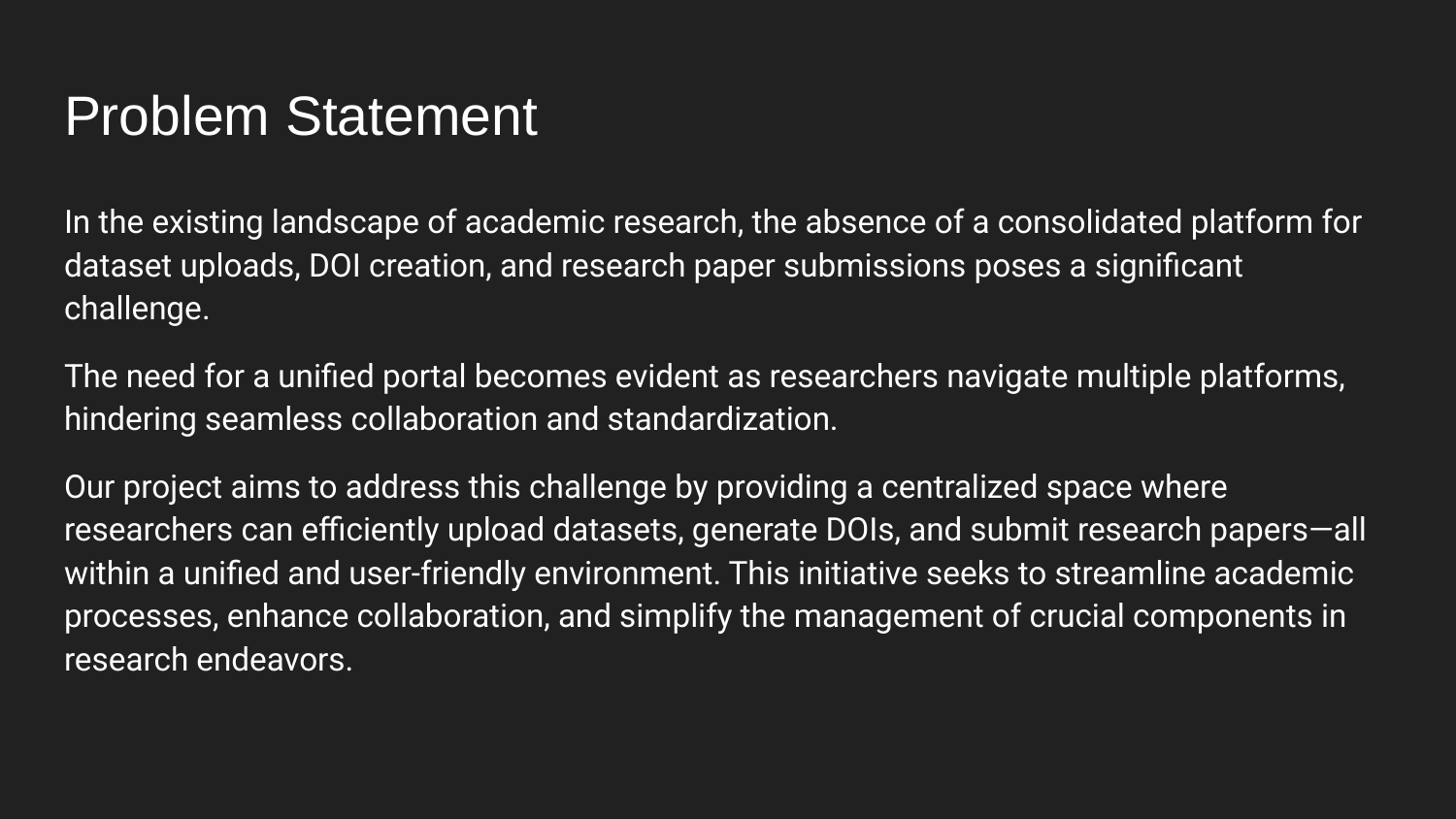

# Problem Statement
In the existing landscape of academic research, the absence of a consolidated platform for dataset uploads, DOI creation, and research paper submissions poses a significant challenge.
The need for a unified portal becomes evident as researchers navigate multiple platforms, hindering seamless collaboration and standardization.
Our project aims to address this challenge by providing a centralized space where researchers can efficiently upload datasets, generate DOIs, and submit research papers—all within a unified and user-friendly environment. This initiative seeks to streamline academic processes, enhance collaboration, and simplify the management of crucial components in research endeavors.